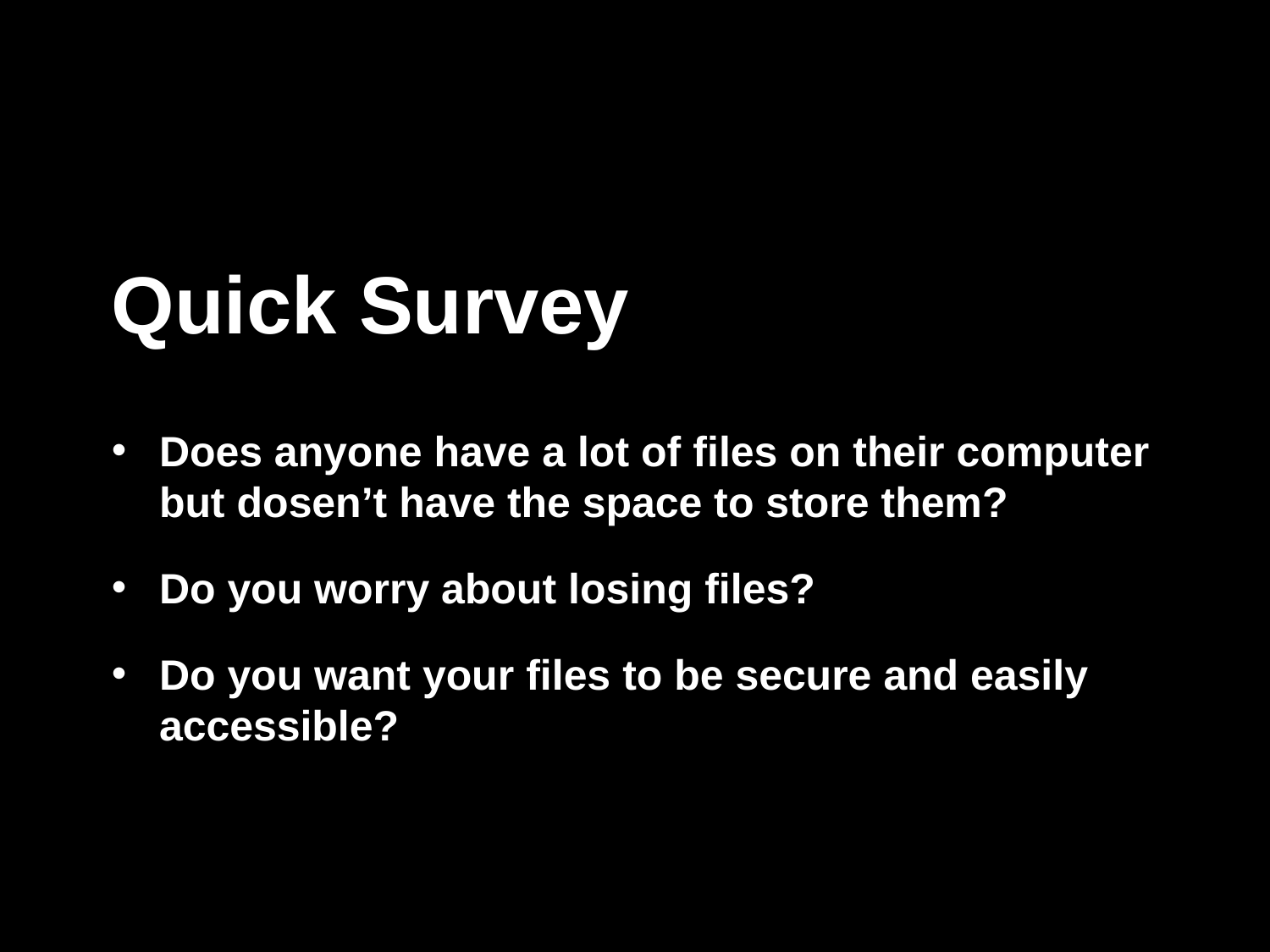

# Quick Survey
Does anyone have a lot of files on their computer but dosen’t have the space to store them?
Do you worry about losing files?
Do you want your files to be secure and easily accessible?